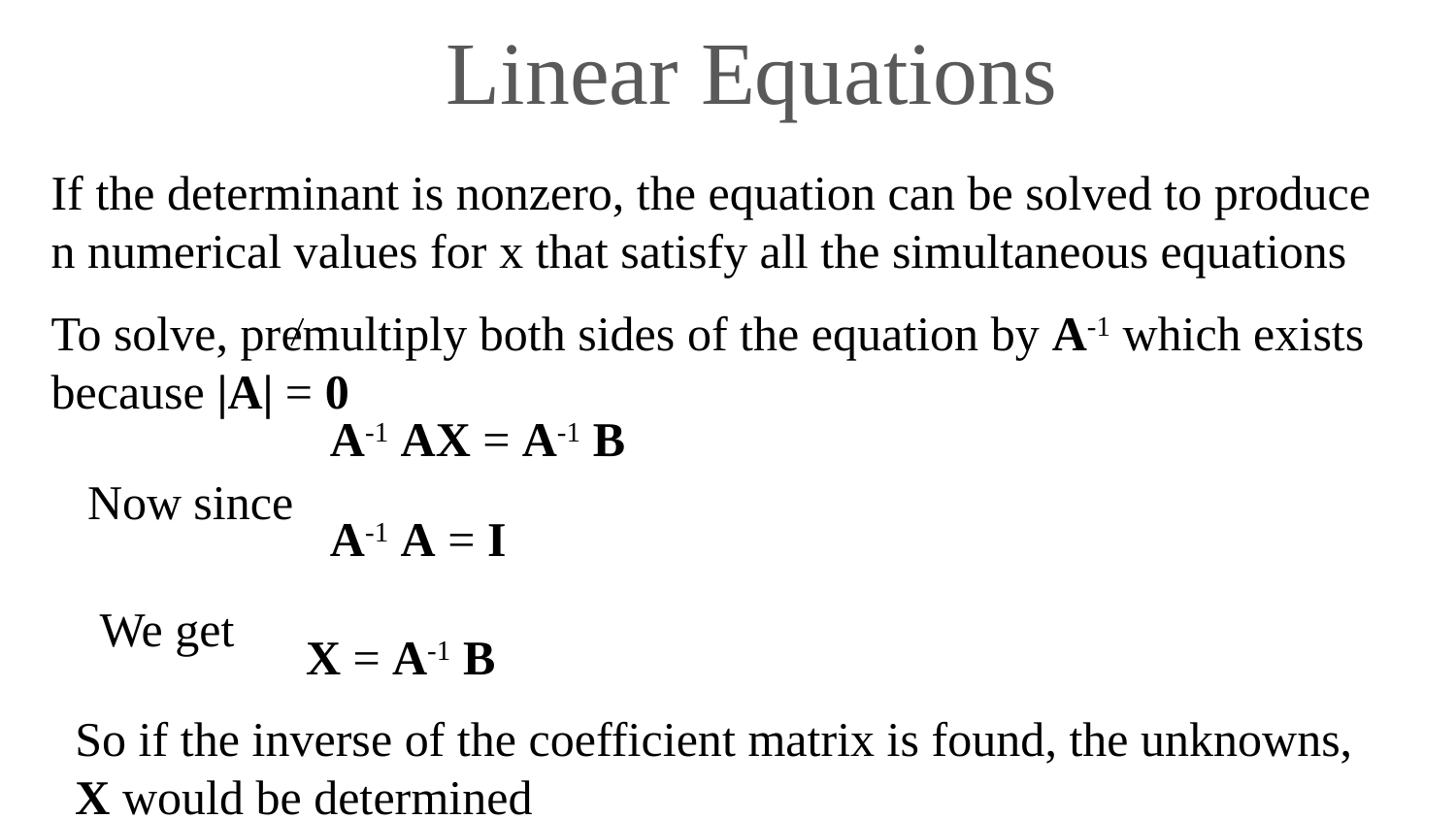

# Linear Equations
If the determinant is nonzero, the equation can be solved to produce n numerical values for x that satisfy all the simultaneous equations
To solve, premultiply both sides of the equation by A-1 which exists because |A| = 0
A-1 AX = A-1 B
Now since
A-1 A = I
We get
X = A-1 B
So if the inverse of the coefficient matrix is found, the unknowns, X would be determined